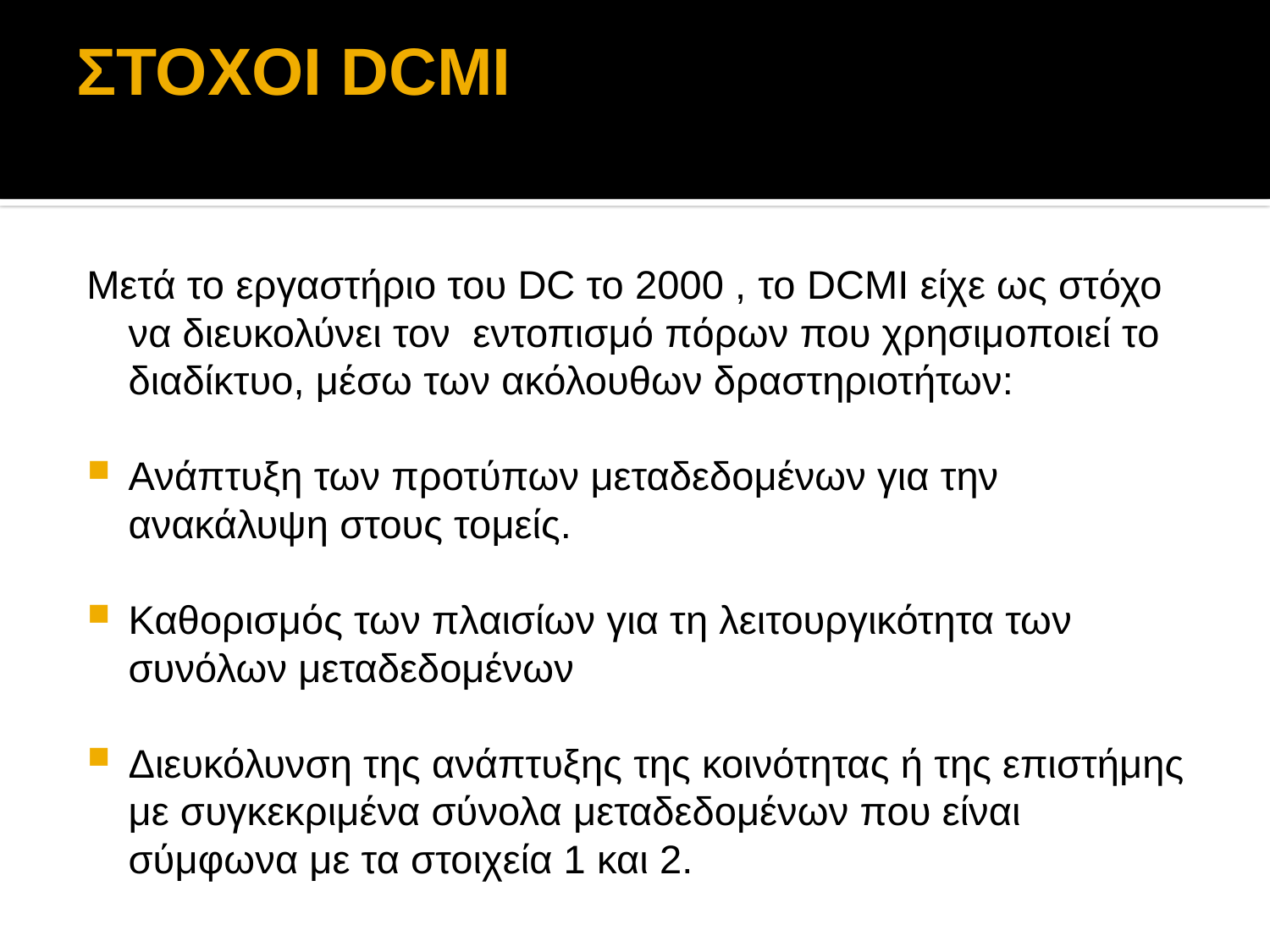

# ΣΤΟΧΟΙ DCMI
Μετά το εργαστήριο του DC το 2000 , το DCMI είχε ως στόχο να διευκολύνει τον  εντοπισμό πόρων που χρησιμοποιεί το διαδίκτυο, μέσω των ακόλουθων δραστηριοτήτων:

Ανάπτυξη των προτύπων μεταδεδομένων για την ανακάλυψη στους τομείς.

Καθορισμός των πλαισίων για τη λειτουργικότητα των συνόλων μεταδεδομένων

Διευκόλυνση της ανάπτυξης της κοινότητας ή της επιστήμης με συγκεκριμένα σύνολα μεταδεδομένων που είναι σύμφωνα με τα στοιχεία 1 και 2.